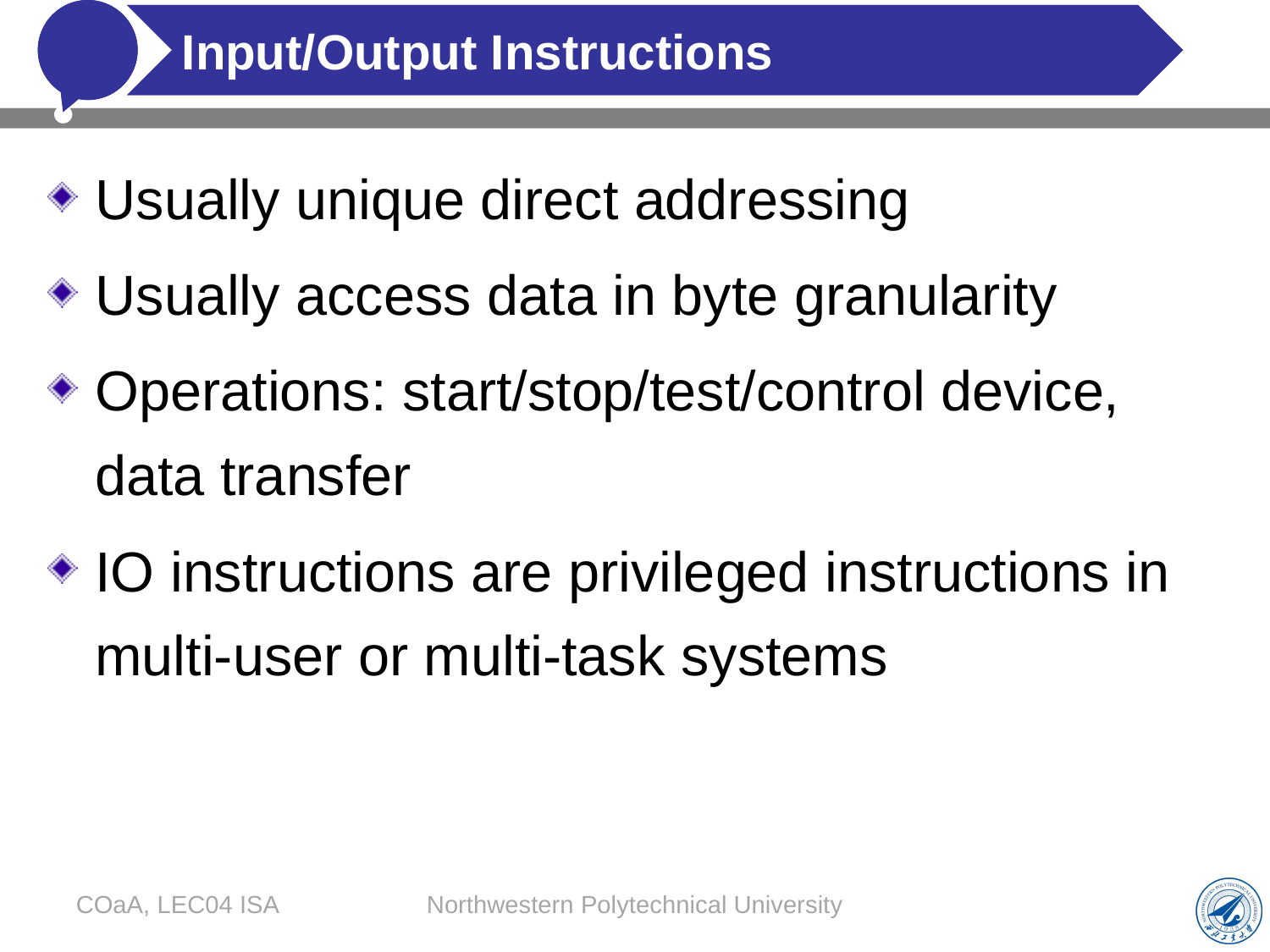

# Input/Output Instructions

Usually unique direct addressing
Usually access data in byte granularity
Operations: start/stop/test/control device, data transfer
IO instructions are privileged instructions in multi-user or multi-task systems
COaA, LEC04 ISA
Northwestern Polytechnical University
35